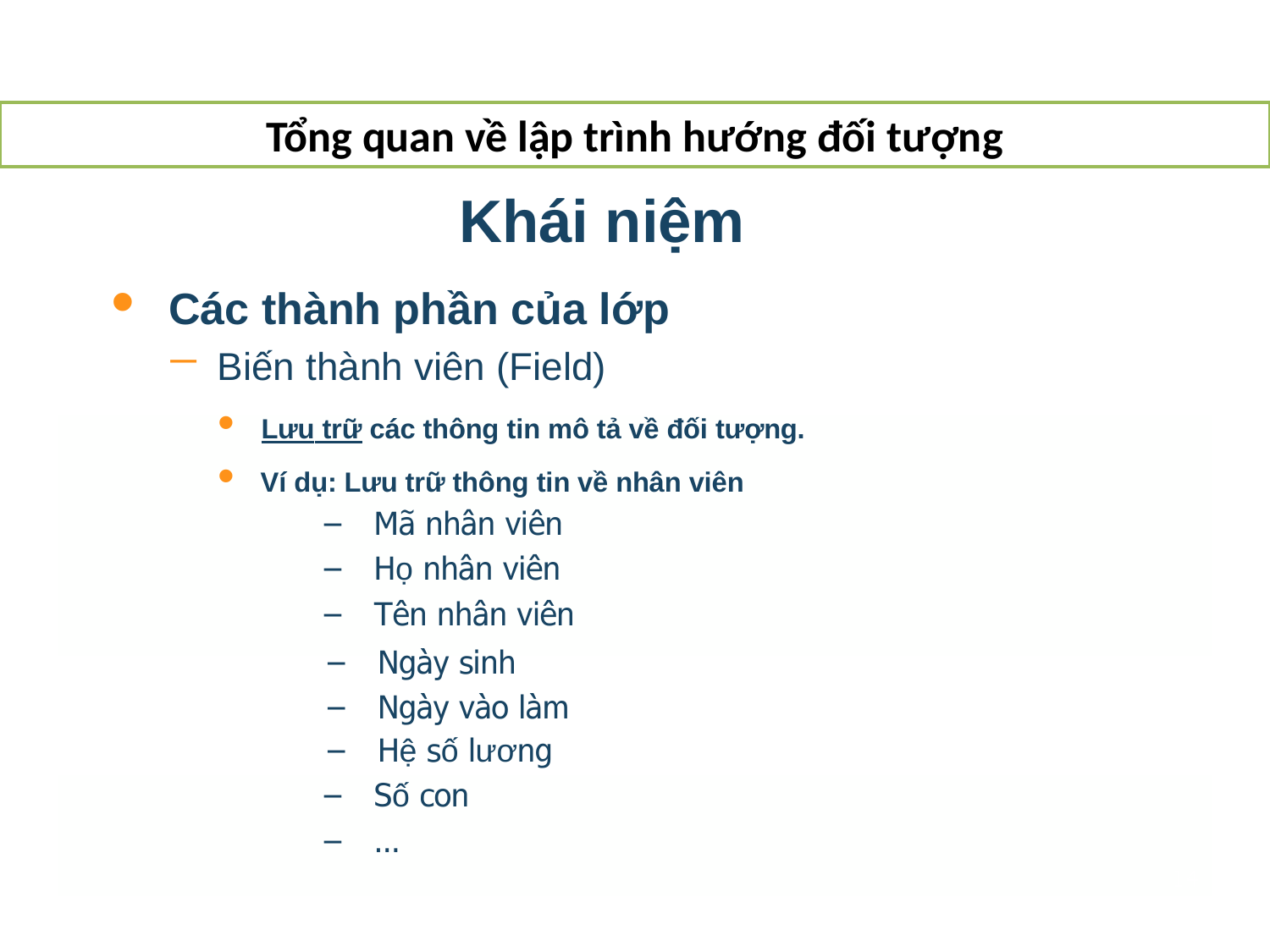

Tổng quan về lập trình hướng đối tượng
Khái niệm
•
Các thành phần của lớp

− Biến thành viên (Field)
•  Lưu trữ các thông tin mô tả về đối tượng.
• Ví dụ: Lưu trữ thông tin về nhân viên
–   Mã nhân viên
–   Họ nhân viên
–   Tên nhân viên

ề   ố

–
Ngày sinh
–
–
Ngày vào làm
Hệ số lương

–   Số con
–   …
14